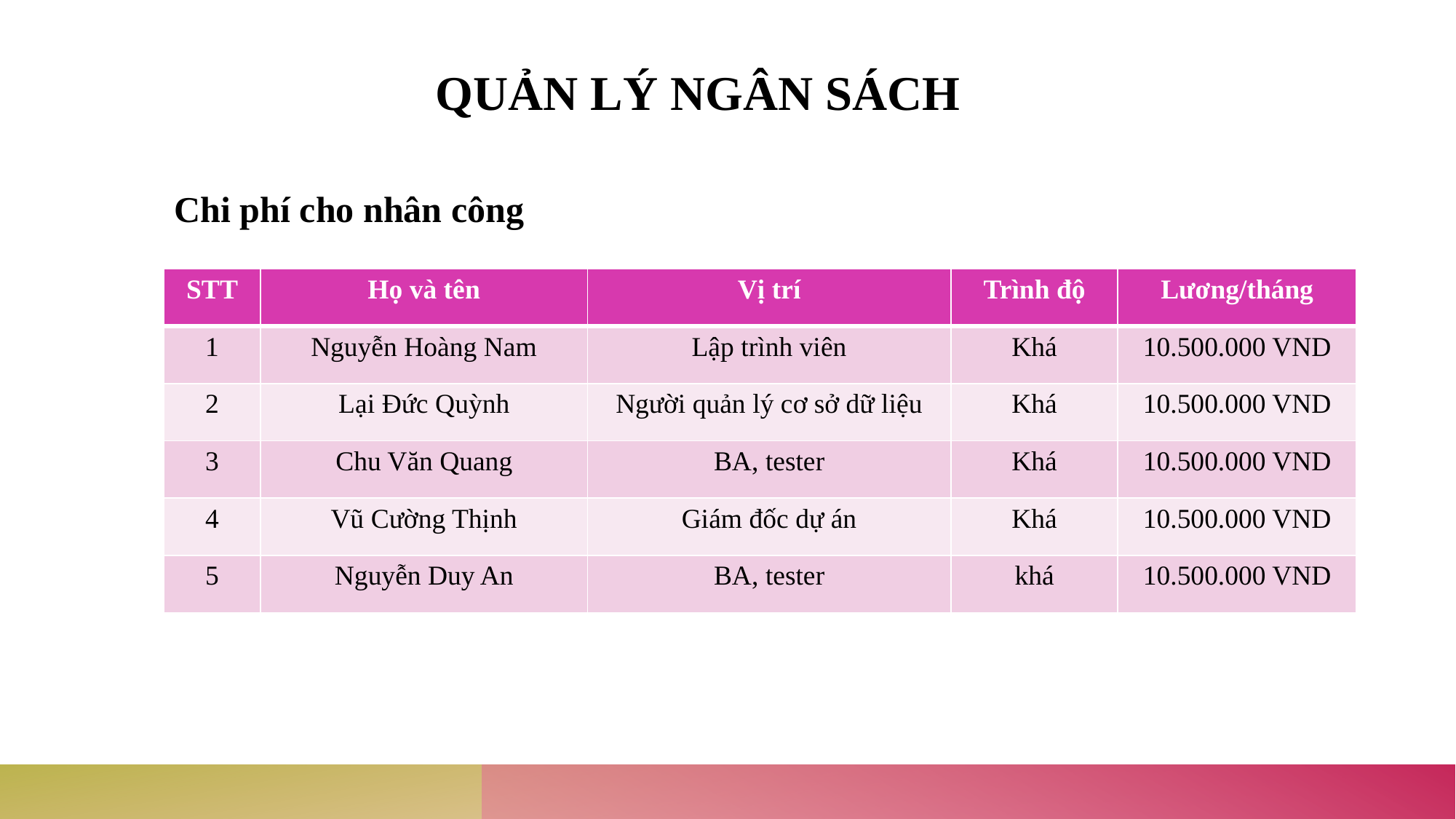

# Quản lý ngân sách
Chi phí cho nhân công

| STT | Họ và tên | Vị trí | Trình độ | Lương/tháng |
| --- | --- | --- | --- | --- |
| 1 | Nguyễn Hoàng Nam | Lập trình viên | Khá | 10.500.000 VND |
| 2 | Lại Đức Quỳnh | Người quản lý cơ sở dữ liệu | Khá | 10.500.000 VND |
| 3 | Chu Văn Quang | BA, tester | Khá | 10.500.000 VND |
| 4 | Vũ Cường Thịnh | Giám đốc dự án | Khá | 10.500.000 VND |
| 5 | Nguyễn Duy An | BA, tester | khá | 10.500.000 VND |